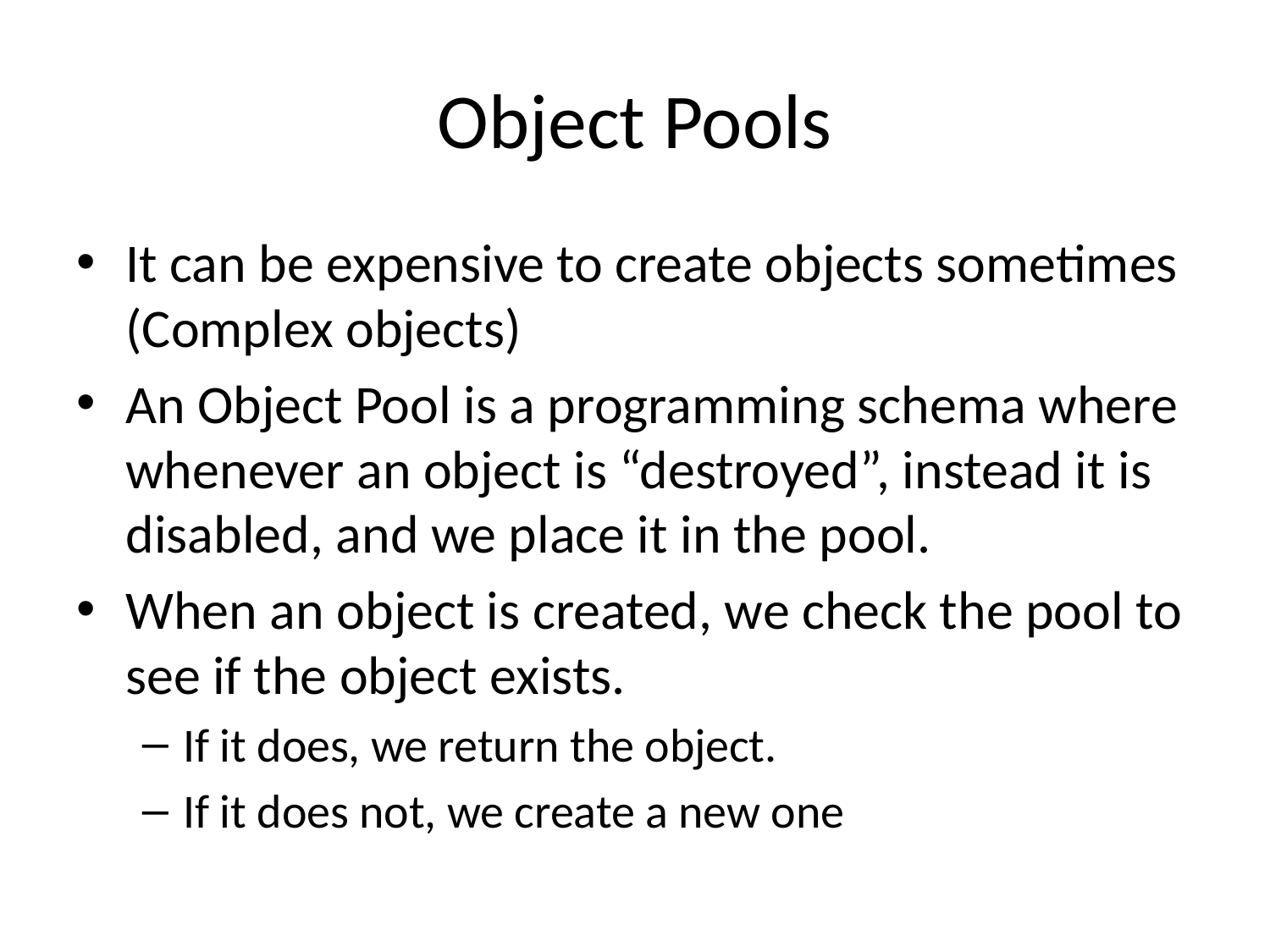

# Object Pools
It can be expensive to create objects sometimes (Complex objects)
An Object Pool is a programming schema where whenever an object is “destroyed”, instead it is disabled, and we place it in the pool.
When an object is created, we check the pool to see if the object exists.
If it does, we return the object.
If it does not, we create a new one